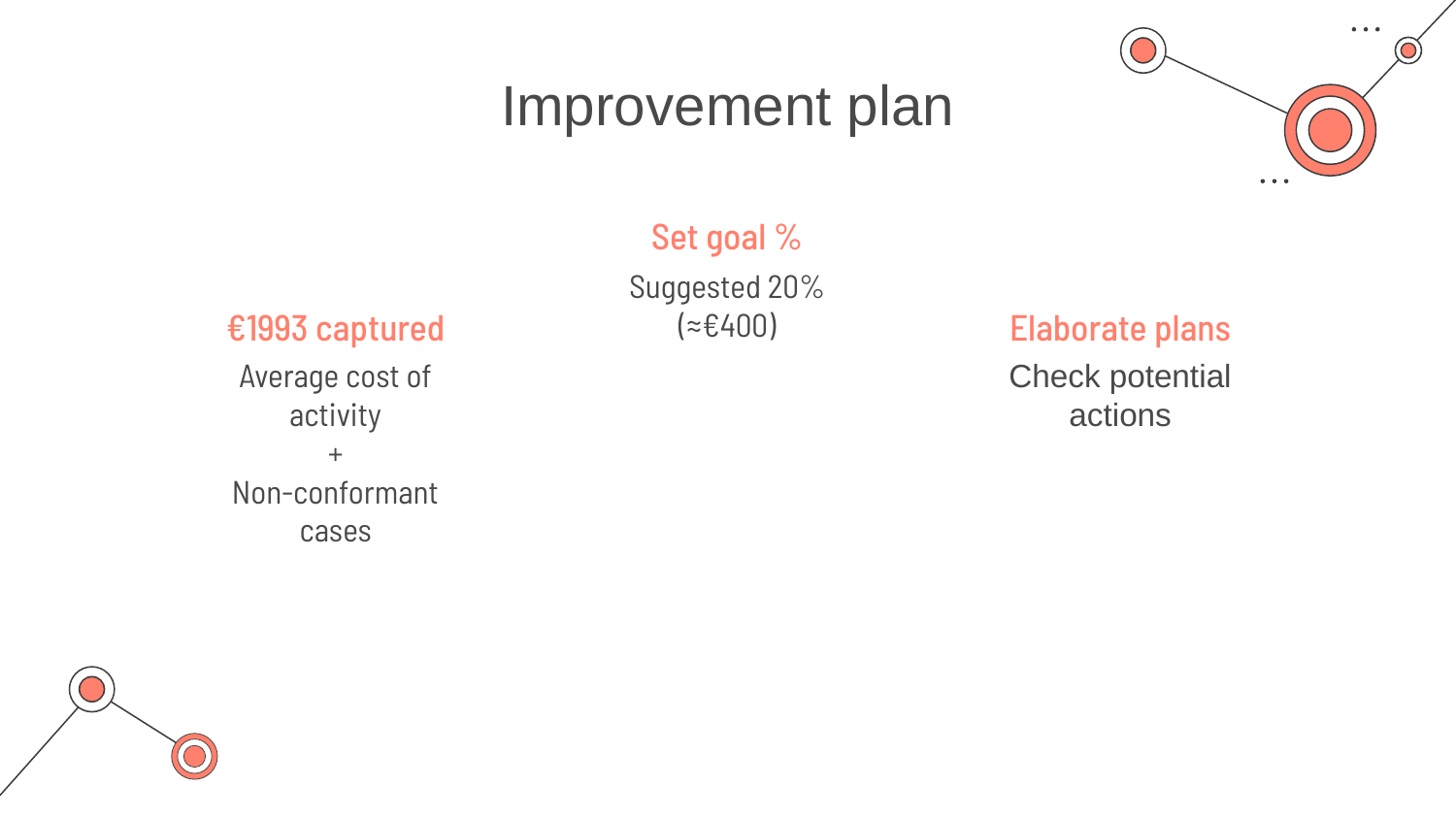

# Improvement plan
Set goal %
Suggested 20%
(≈€400)
€1993 captured
Elaborate plans
Average cost of activity
+
Non-conformant cases
Check potential actions